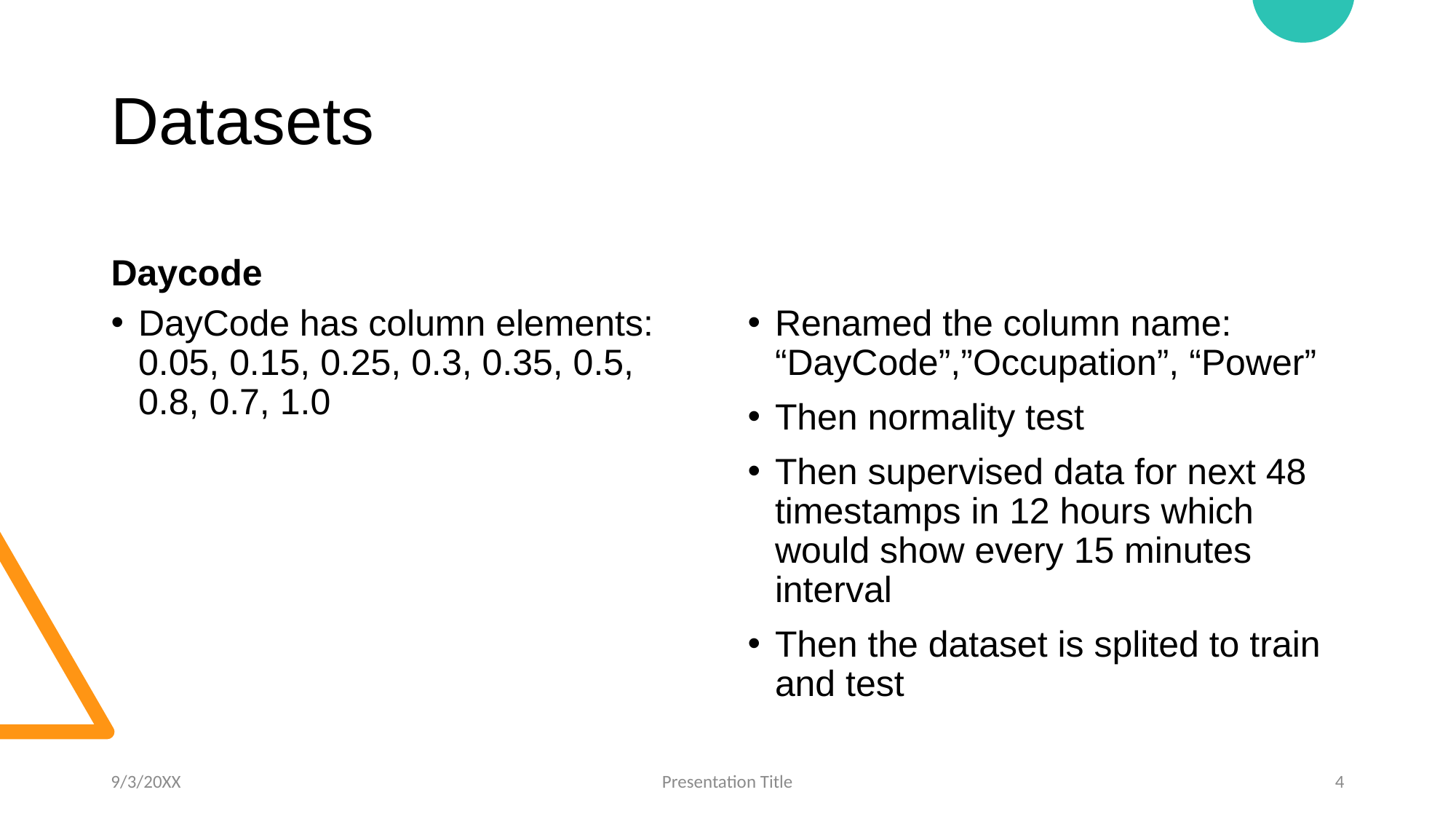

# Datasets
Daycode
DayCode has column elements: 0.05, 0.15, 0.25, 0.3, 0.35, 0.5, 0.8, 0.7, 1.0
Renamed the column name: “DayCode”,”Occupation”, “Power”
Then normality test
Then supervised data for next 48 timestamps in 12 hours which would show every 15 minutes interval
Then the dataset is splited to train and test
9/3/20XX
Presentation Title
4